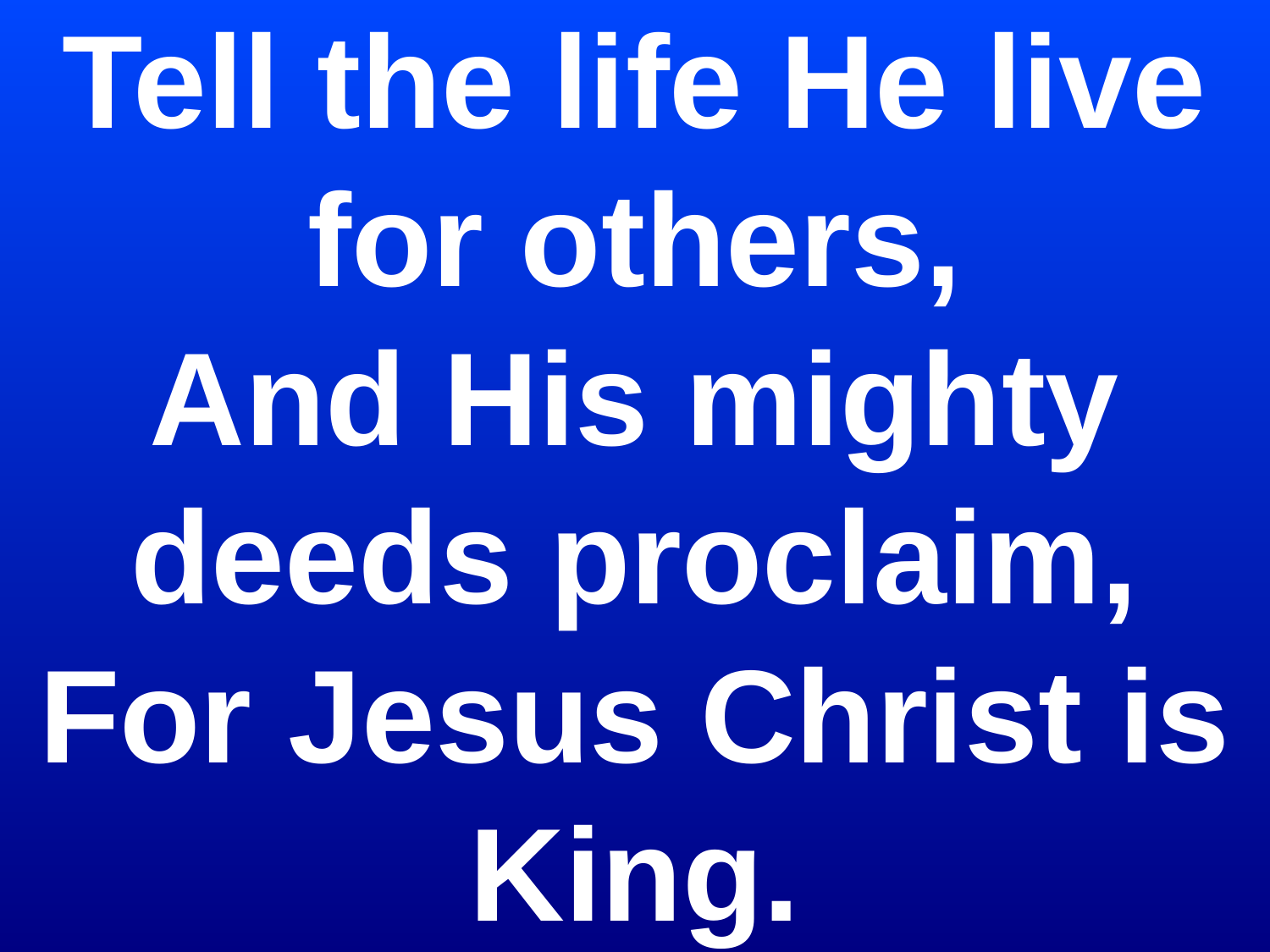

Tell the life He live for others,
And His mighty deeds proclaim,
For Jesus Christ is King.